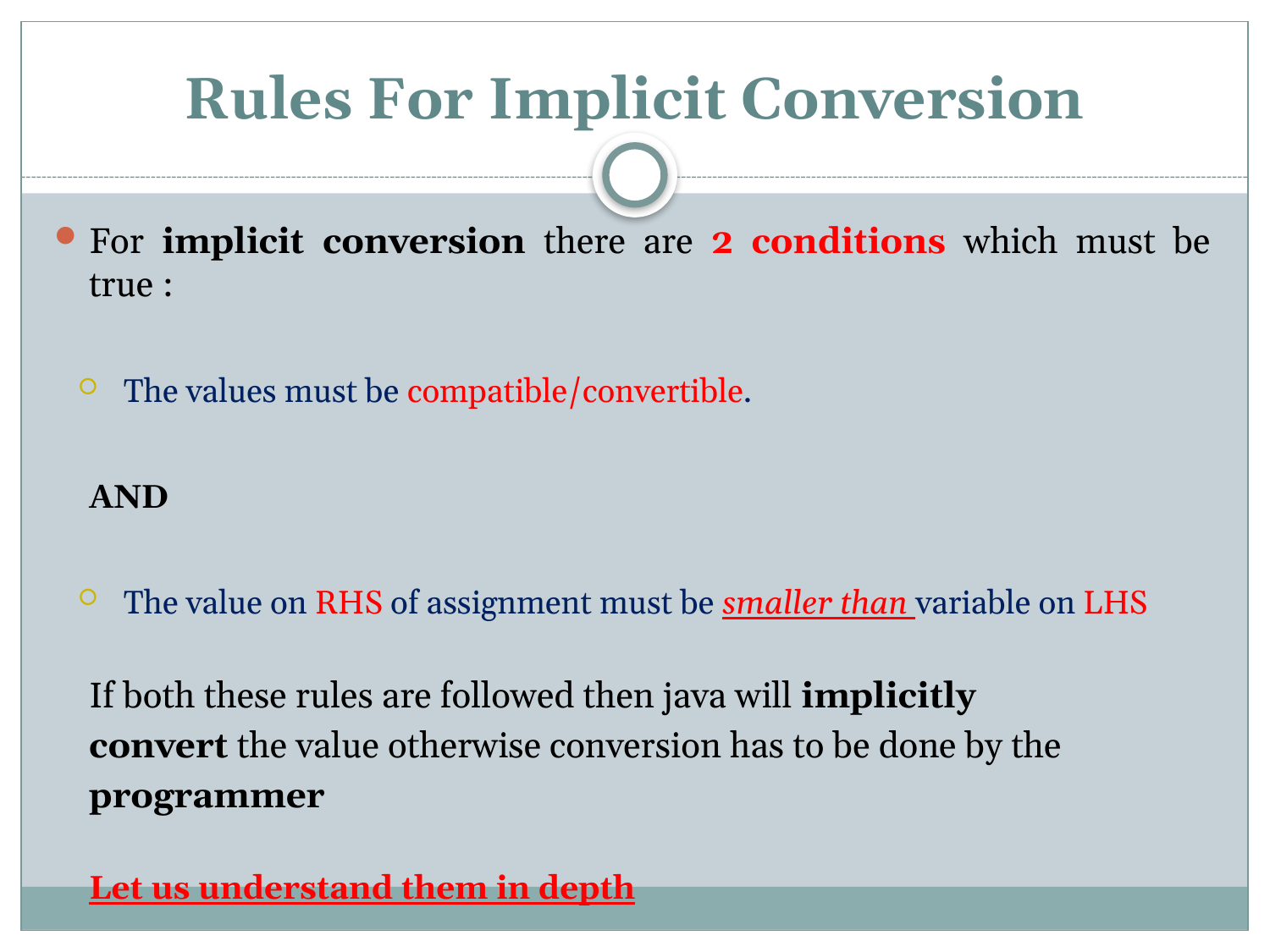

# Rules For Implicit Conversion
For implicit conversion there are 2 conditions which must be true :

The values must be compatible/convertible.

AND

The value on RHS of assignment must be smaller than variable on LHS

If both these rules are followed then java will implicitly
convert the value otherwise conversion has to be done by the
programmer

Let us understand them in depth